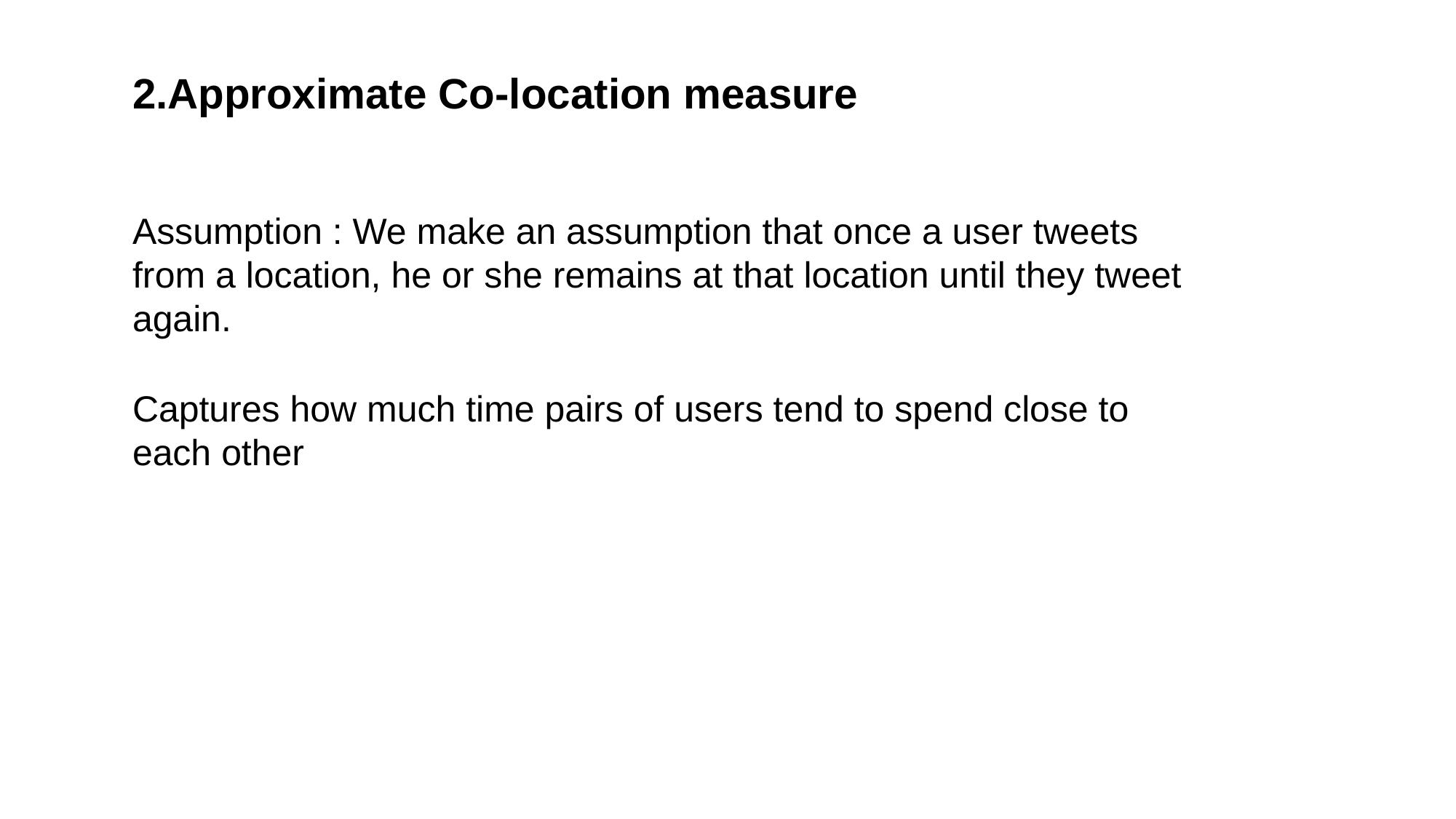

2.Approximate Co-location measure
Assumption : We make an assumption that once a user tweets from a location, he or she remains at that location until they tweet again.
Captures how much time pairs of users tend to spend close to each other